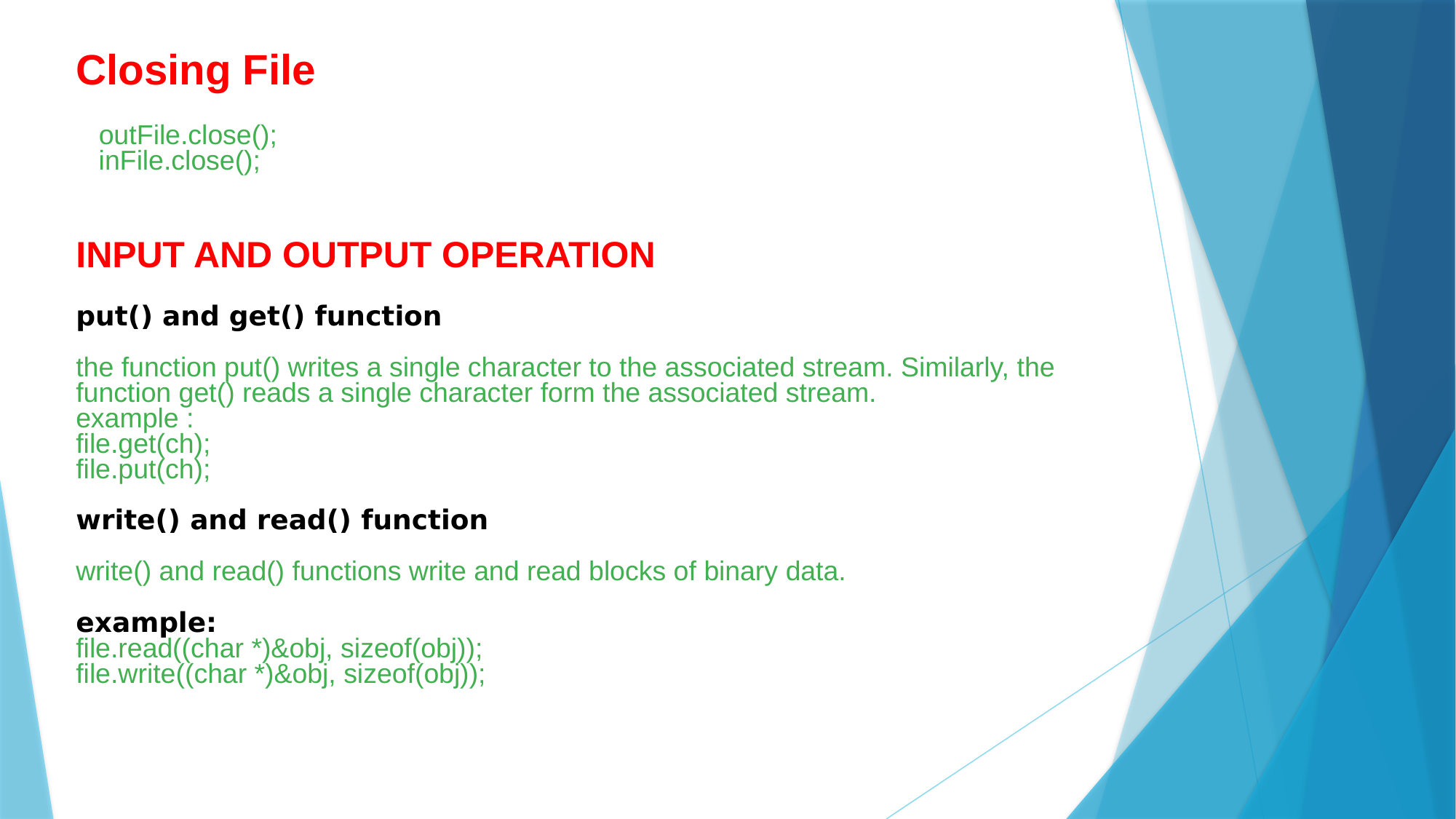

Closing File

   outFile.close();
   inFile.close();

INPUT AND OUTPUT OPERATION

put() and get() function
the function put() writes a single character to the associated stream. Similarly, the function get() reads a single character form the associated stream.
example :
file.get(ch);
file.put(ch);

write() and read() function
write() and read() functions write and read blocks of binary data.
example:
file.read((char *)&obj, sizeof(obj));
file.write((char *)&obj, sizeof(obj));